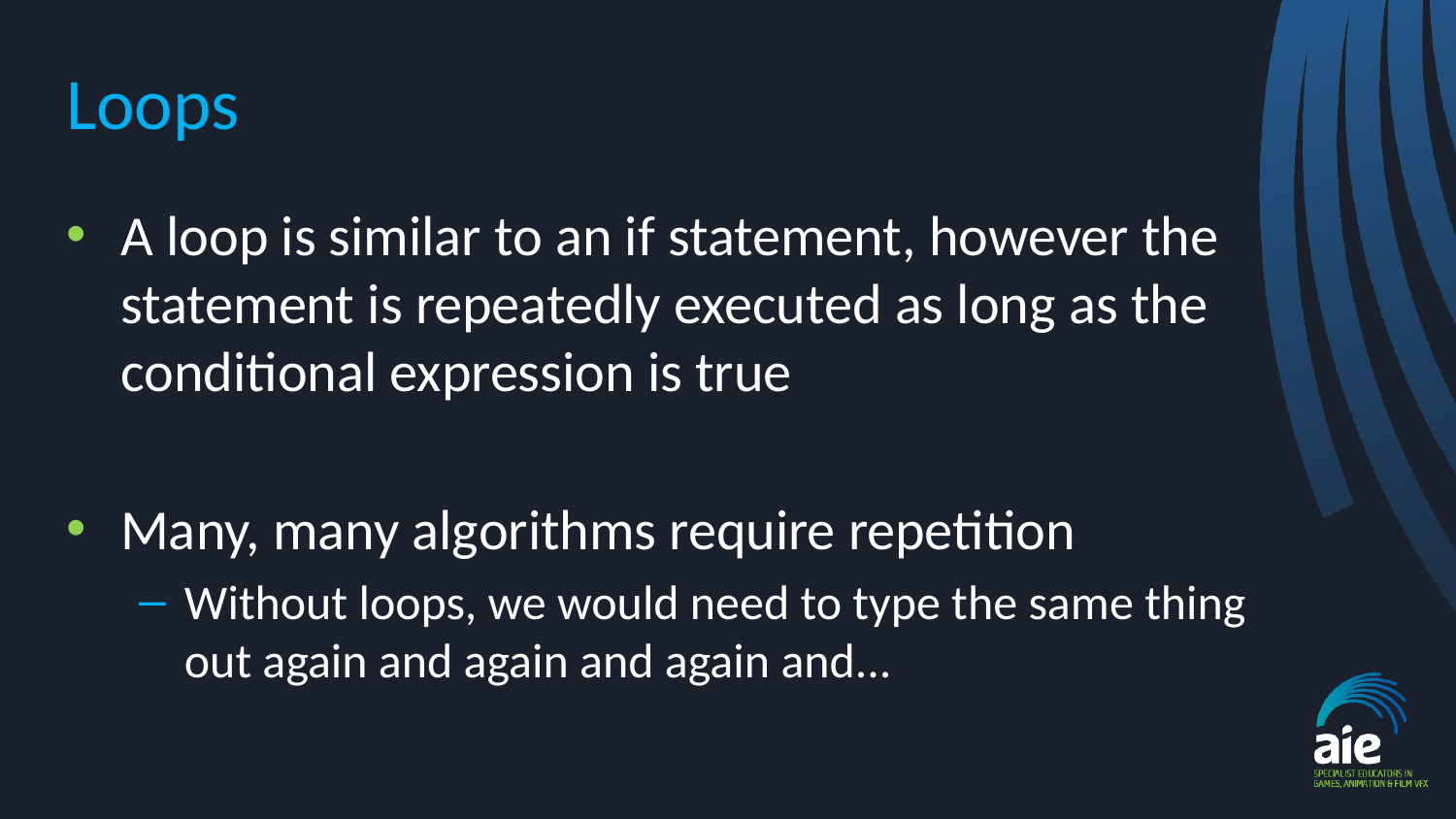

# Loops
A loop is similar to an if statement, however the statement is repeatedly executed as long as the conditional expression is true

Many, many algorithms require repetition
Without loops, we would need to type the same thing out again and again and again and...